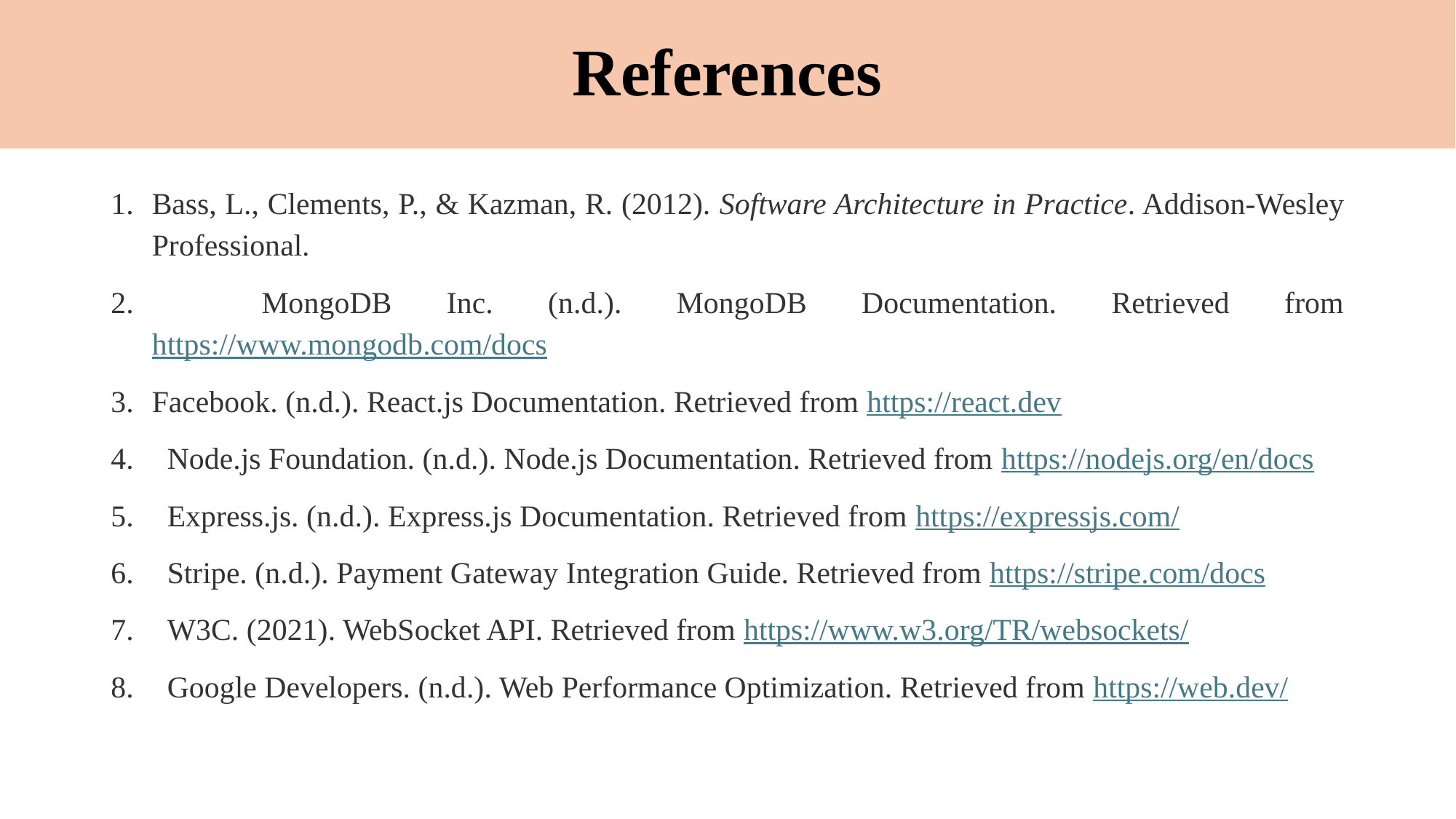

# References
Bass, L., Clements, P., & Kazman, R. (2012). Software Architecture in Practice. Addison-Wesley Professional.
  MongoDB Inc. (n.d.). MongoDB Documentation. Retrieved from https://www.mongodb.com/docs
Facebook. (n.d.). React.js Documentation. Retrieved from https://react.dev
  Node.js Foundation. (n.d.). Node.js Documentation. Retrieved from https://nodejs.org/en/docs
  Express.js. (n.d.). Express.js Documentation. Retrieved from https://expressjs.com/
  Stripe. (n.d.). Payment Gateway Integration Guide. Retrieved from https://stripe.com/docs
  W3C. (2021). WebSocket API. Retrieved from https://www.w3.org/TR/websockets/
  Google Developers. (n.d.). Web Performance Optimization. Retrieved from https://web.dev/